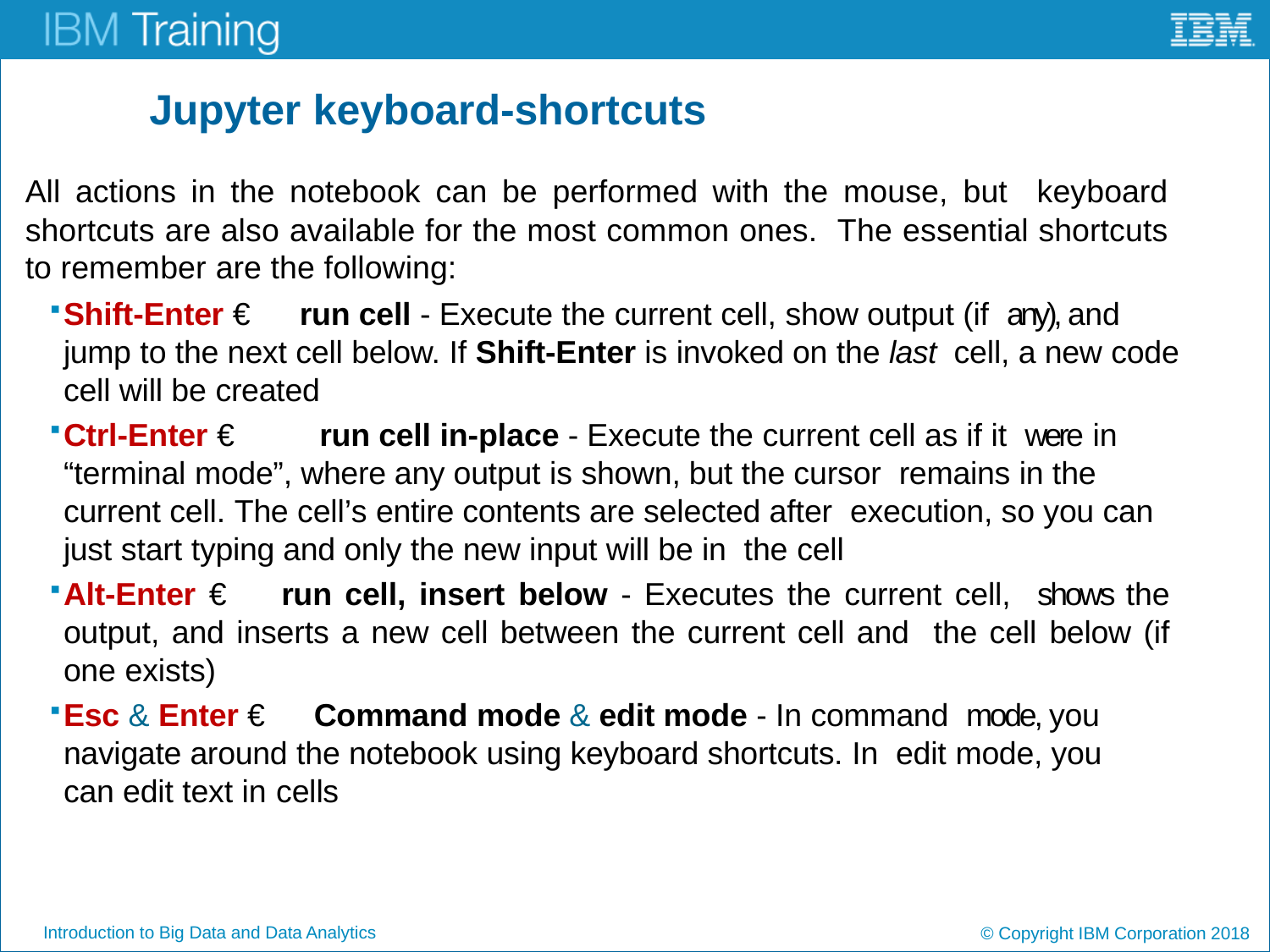

# Jupyter keyboard-shortcuts
All actions in the notebook can be performed with the mouse, but  keyboard shortcuts are also available for the most common ones.  The essential shortcuts to remember are the following:
Shift-Enter € run cell - Execute the current cell, show output (if  any), and jump to the next cell below. If Shift-Enter is invoked on the last  cell, a new code cell will be created
Ctrl-Enter € run cell in-place - Execute the current cell as if it  were in “terminal mode”, where any output is shown, but the cursor  remains in the current cell. The cell’s entire contents are selected after  execution, so you can just start typing and only the new input will be in  the cell
Alt-Enter € run cell, insert below - Executes the current cell,  shows the output, and inserts a new cell between the current cell and  the cell below (if one exists)
Esc & Enter € Command mode & edit mode - In command  mode, you navigate around the notebook using keyboard shortcuts. In  edit mode, you can edit text in cells